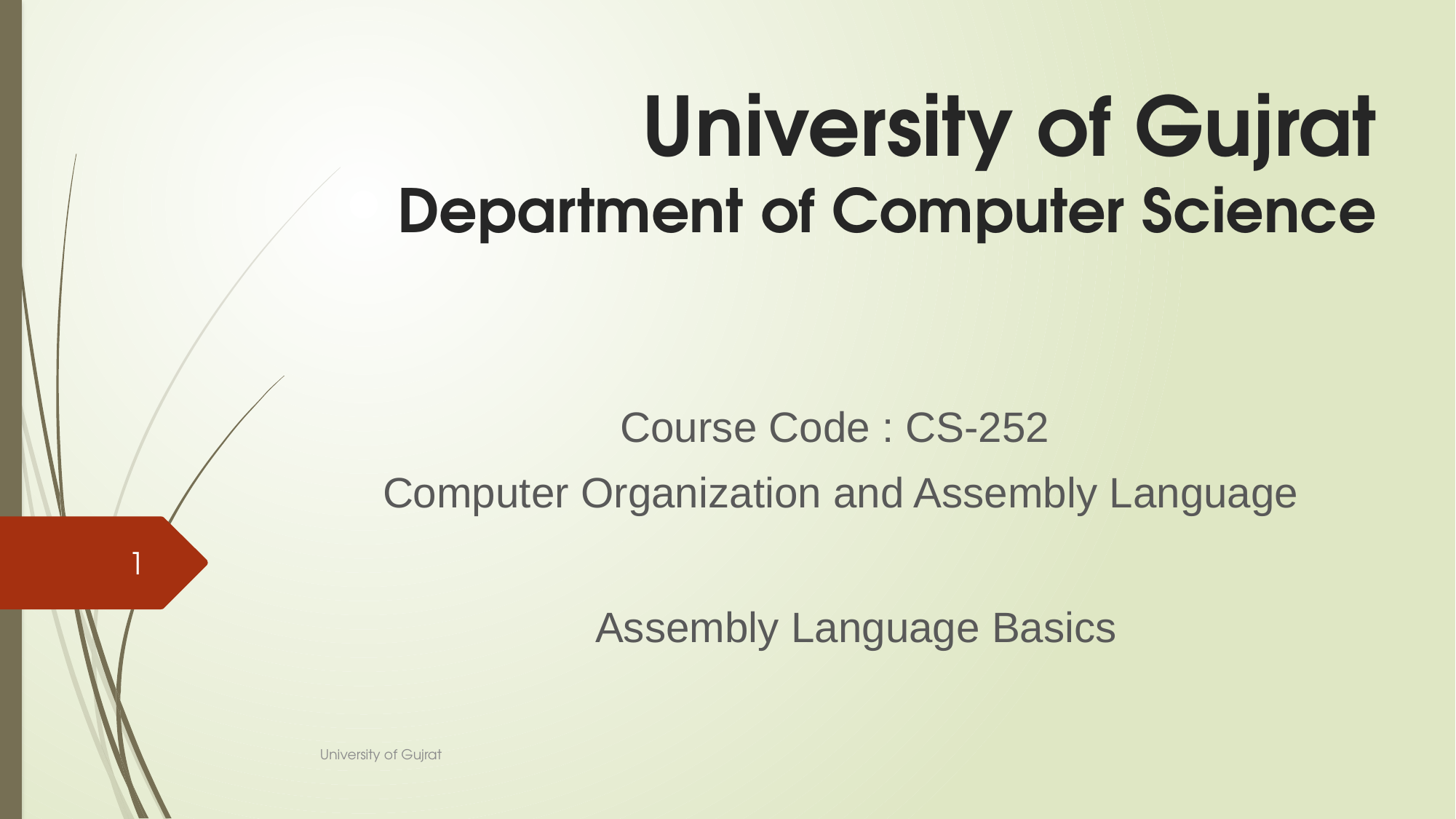

# University of Gujrat Department of Computer Science
Course Code : CS-252
Computer Organization and Assembly Language

Assembly Language Basics

1
University of Gujrat